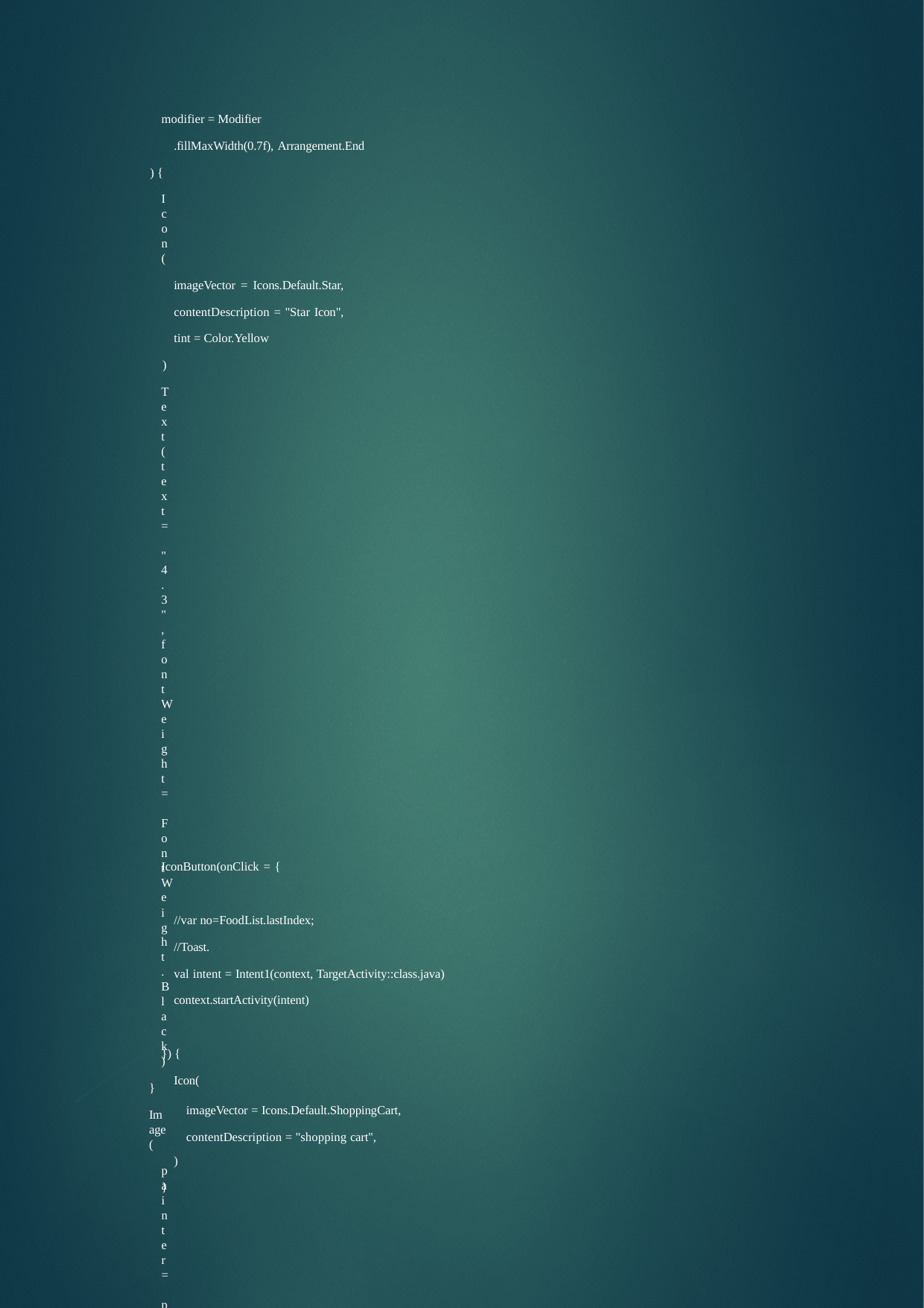

modifier = Modifier
.fillMaxWidth(0.7f), Arrangement.End
) {
Icon(
imageVector = Icons.Default.Star, contentDescription = "Star Icon", tint = Color.Yellow
)
Text(text = "4.3", fontWeight = FontWeight.Black)
}
Image(
painter = painterResource(id = drawable),
contentDescription = "Food Image", contentScale = ContentScale.Crop, modifier = Modifier
.size(100.dp)
.clip(CircleShape)
)
Text(text = stringResource(id = text1), fontWeight = FontWeight.Bold) Row(modifier = Modifier.fillMaxWidth(0.7f), Arrangement.SpaceBetween) {
/*TODO Implement Prices for each card*/ Text(
text = "$50",
style = MaterialTheme.typography.h6, fontWeight = FontWeight.Bold,
fontSize = 18.sp
)
IconButton(onClick = {
//var no=FoodList.lastIndex;
//Toast.
val intent = Intent1(context, TargetActivity::class.java) context.startActivity(intent)
}) {
Icon(
imageVector = Icons.Default.ShoppingCart, contentDescription = "shopping cart",
)
}